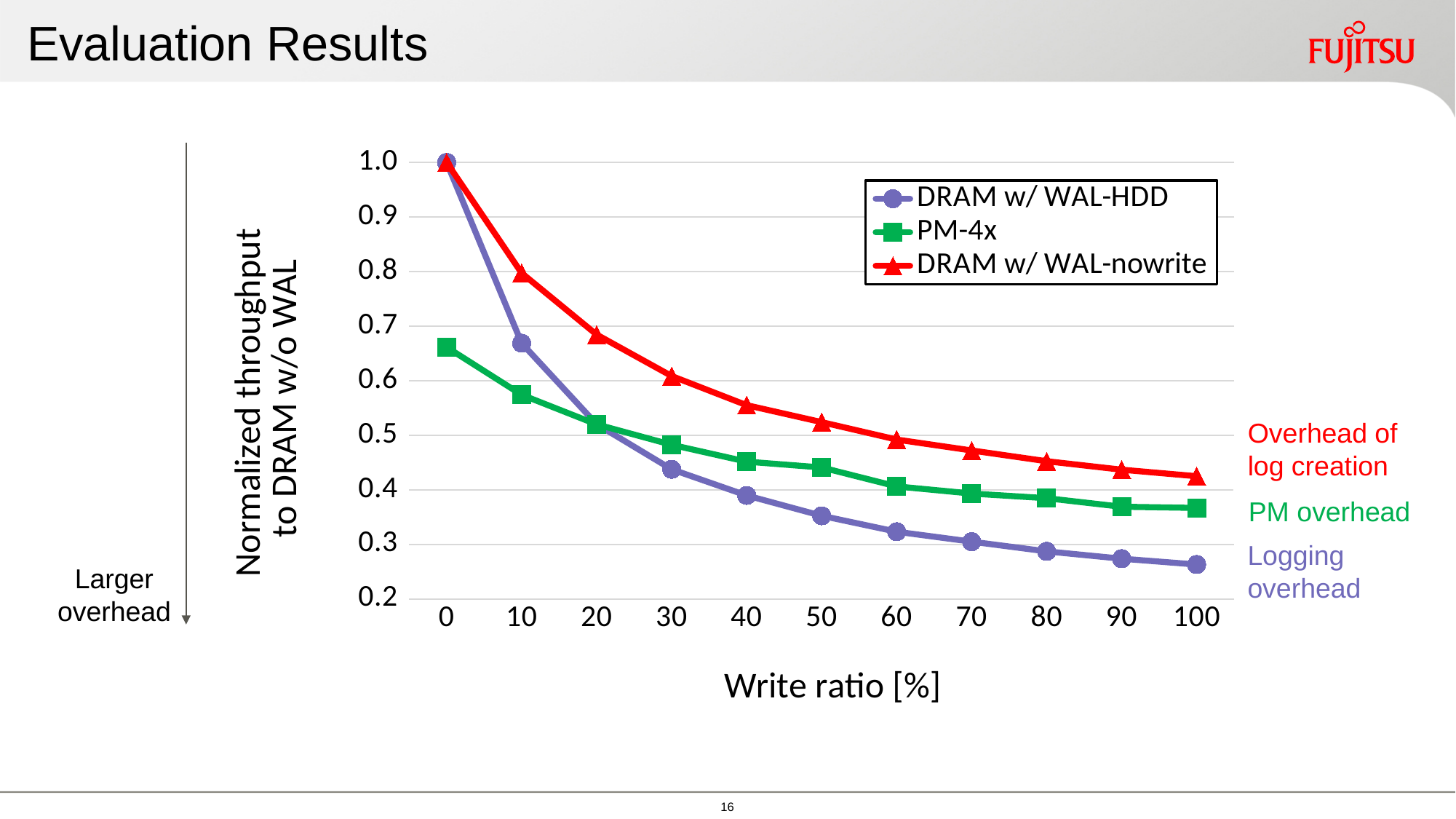

# Evaluation Results

### Chart

| Category |  | PM-4x |  |
|---|---|---|---|
| 0 | 1.0 | 0.6615226323622736 | 1.0 |
| 10 | 0.6687668775236274 | 0.5741885648703864 | 0.7972102980216094 |
| 20 | 0.5203045693187818 | 0.5199746341201015 | 0.6844741200621035 |
| 30 | 0.4375917774814684 | 0.48246087768825685 | 0.6085772613084138 |
| 40 | 0.38971474472936923 | 0.4515828673324022 | 0.5552375518348598 |
| 50 | 0.3523905036286058 | 0.4410041837476151 | 0.5241173540468225 |
| 60 | 0.3231544591371479 | 0.4062616510781588 | 0.492099325727088 |
| 70 | 0.3049588965851233 | 0.3931623898205128 | 0.47208538308374387 |
| 80 | 0.28718809367085174 | 0.3846401008237886 | 0.45238095209595236 |
| 90 | 0.27376258750000004 | 0.36894923749999997 | 0.43691017499999996 |
| 100 | 0.26310503692641096 | 0.3668440153396808 | 0.4249108001351606 |
Overhead of log creation
PM overhead
Logging overhead
Larger
overhead
16